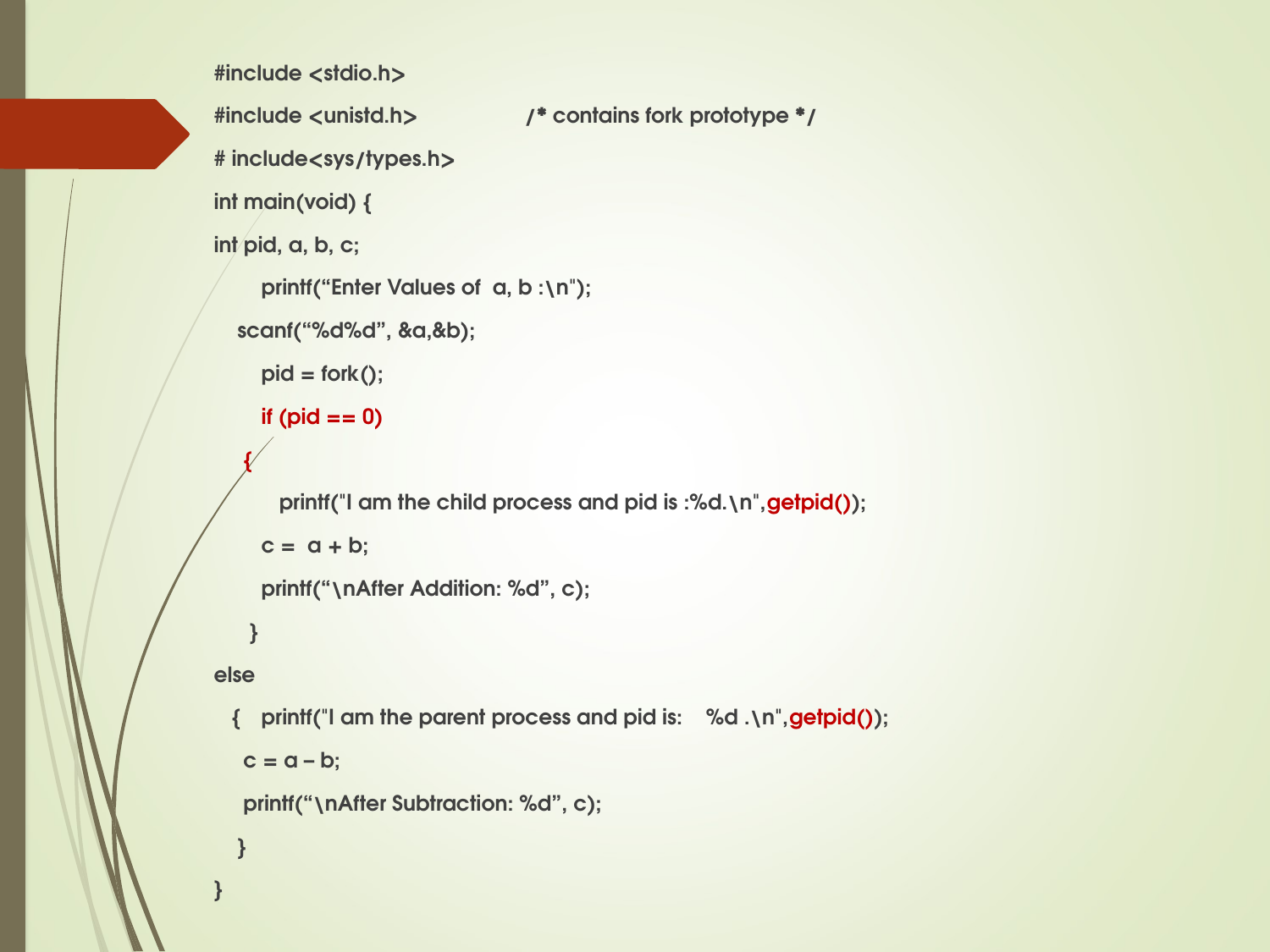

#include <stdio.h>
#include <unistd.h>                  /* contains fork prototype */
# include<sys/types.h>
int main(void) {
int pid, a, b, c;
	printf(“Enter Values of  a, b :\n");
    scanf(“%d%d”, &a,&b);
	pid = fork();
	if (pid == 0)
     {
	   printf("I am the child process and pid is :%d.\n",getpid());
        c =  a + b;
        printf(“\nAfter Addition: %d”, c);
      }
else
   {	printf("I am the parent process and pid is:    %d .\n",getpid());
     c = a – b;
     printf(“\nAfter Subtraction: %d”, c);
    }
}